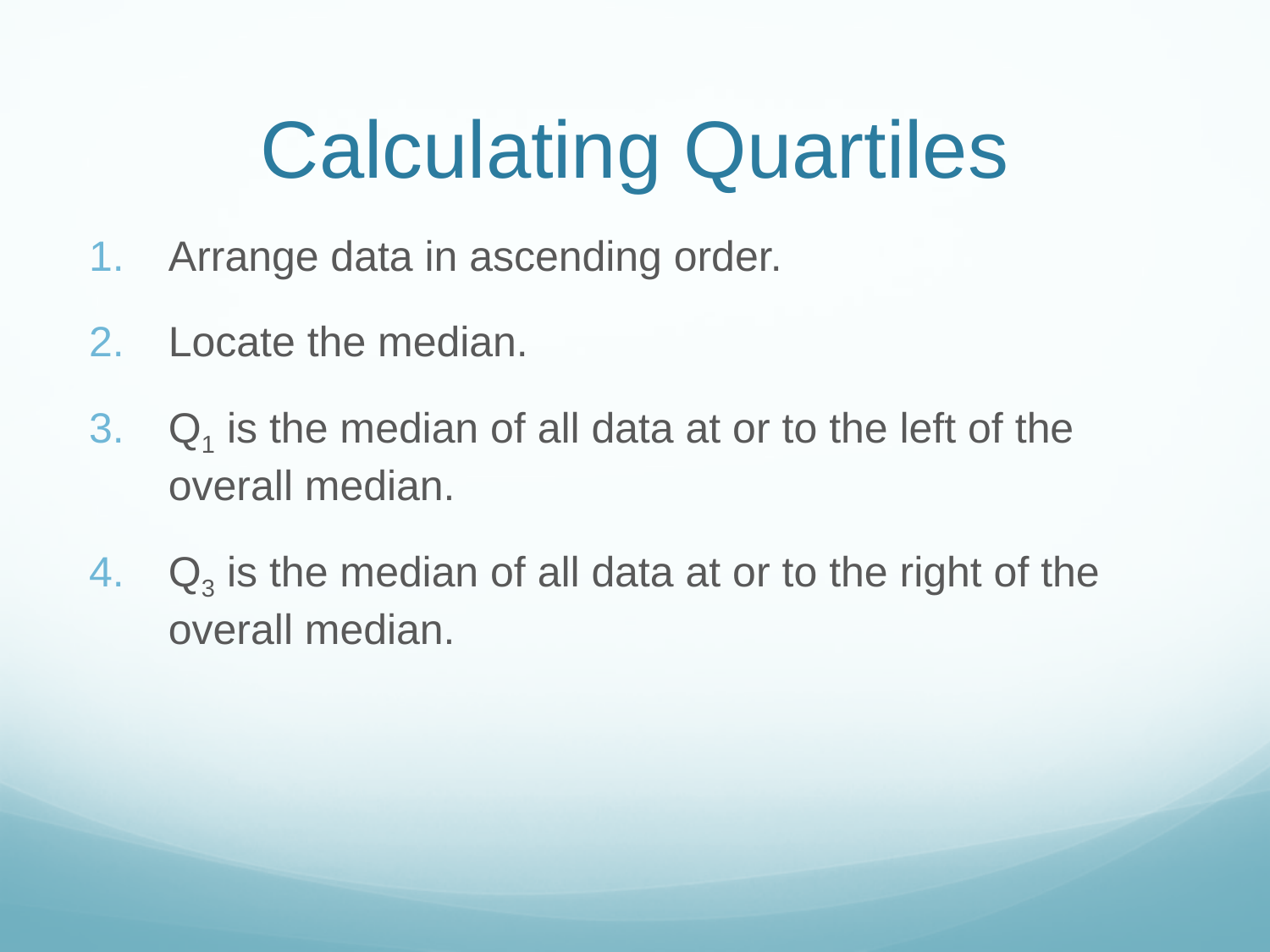

# Calculating Quartiles
Arrange data in ascending order.
Locate the median.
Q1 is the median of all data at or to the left of the overall median.
Q3 is the median of all data at or to the right of the overall median.